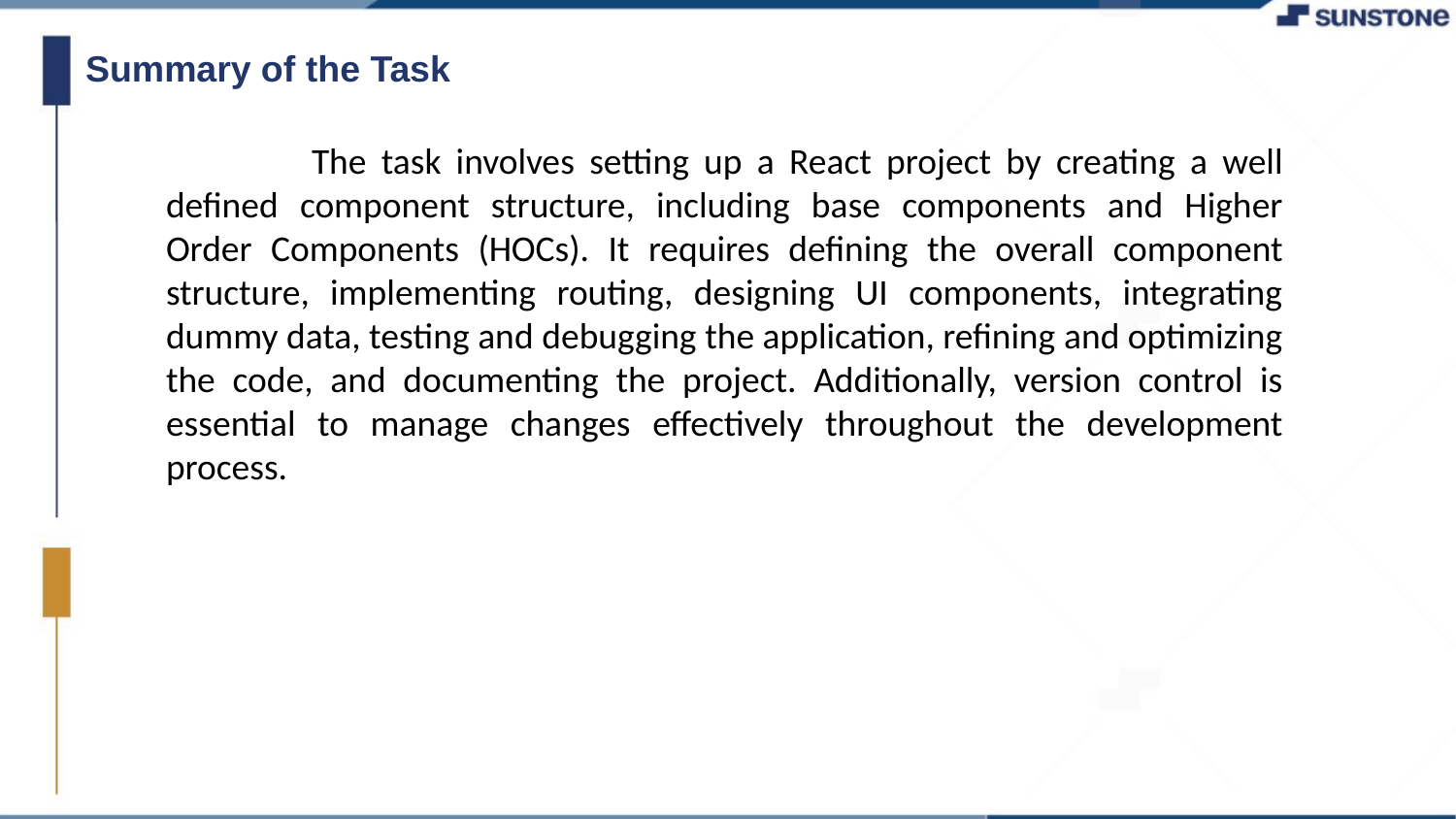

Summary of the Task
		The task involves setting up a React project by creating a well defined component structure, including base components and Higher Order Components (HOCs). It requires defining the overall component structure, implementing routing, designing UI components, integrating dummy data, testing and debugging the application, refining and optimizing the code, and documenting the project. Additionally, version control is essential to manage changes effectively throughout the development process.